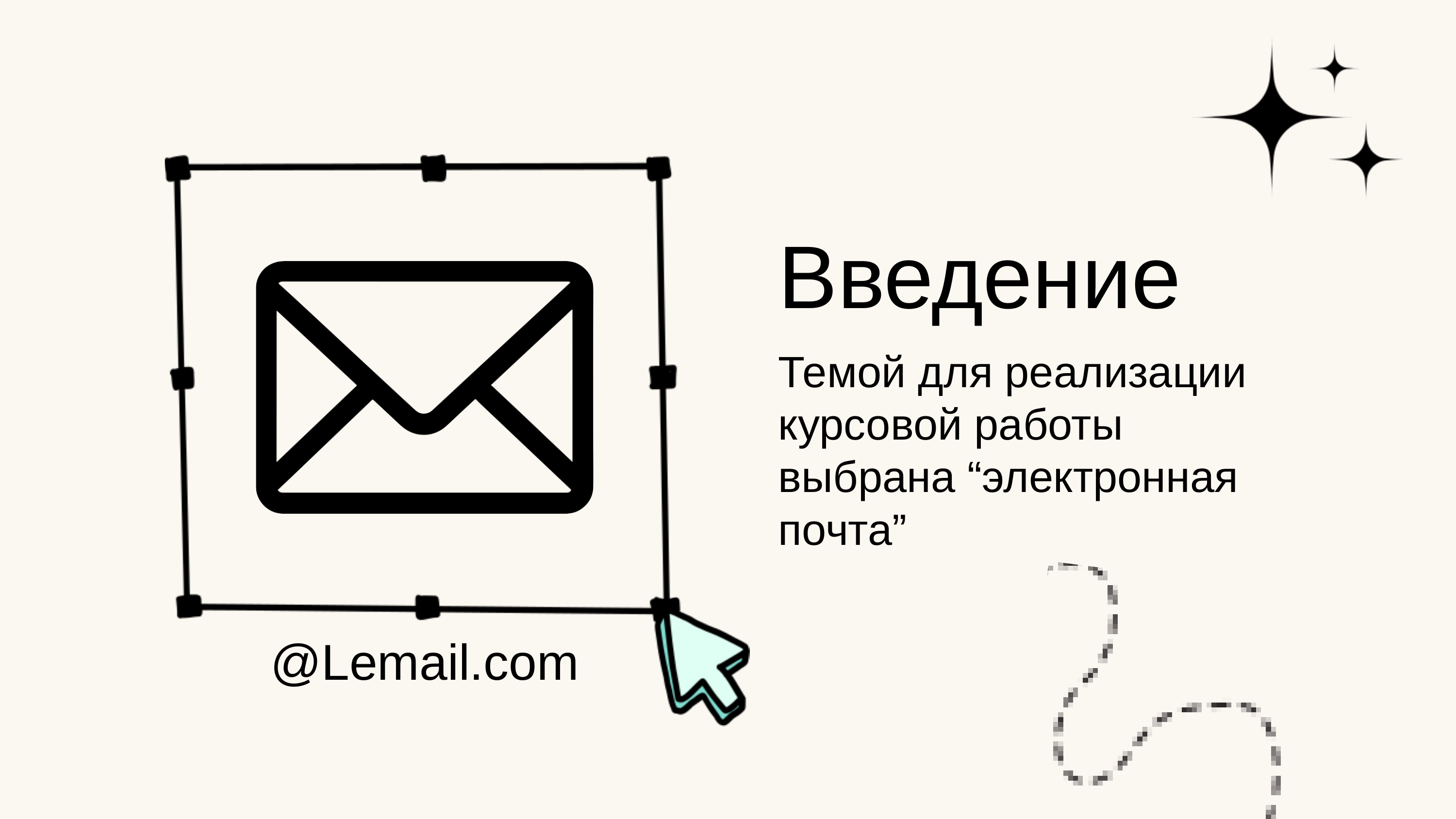

Введение

Темой для реализации курсовой работы выбрана “электронная почта”

@Lemail.com